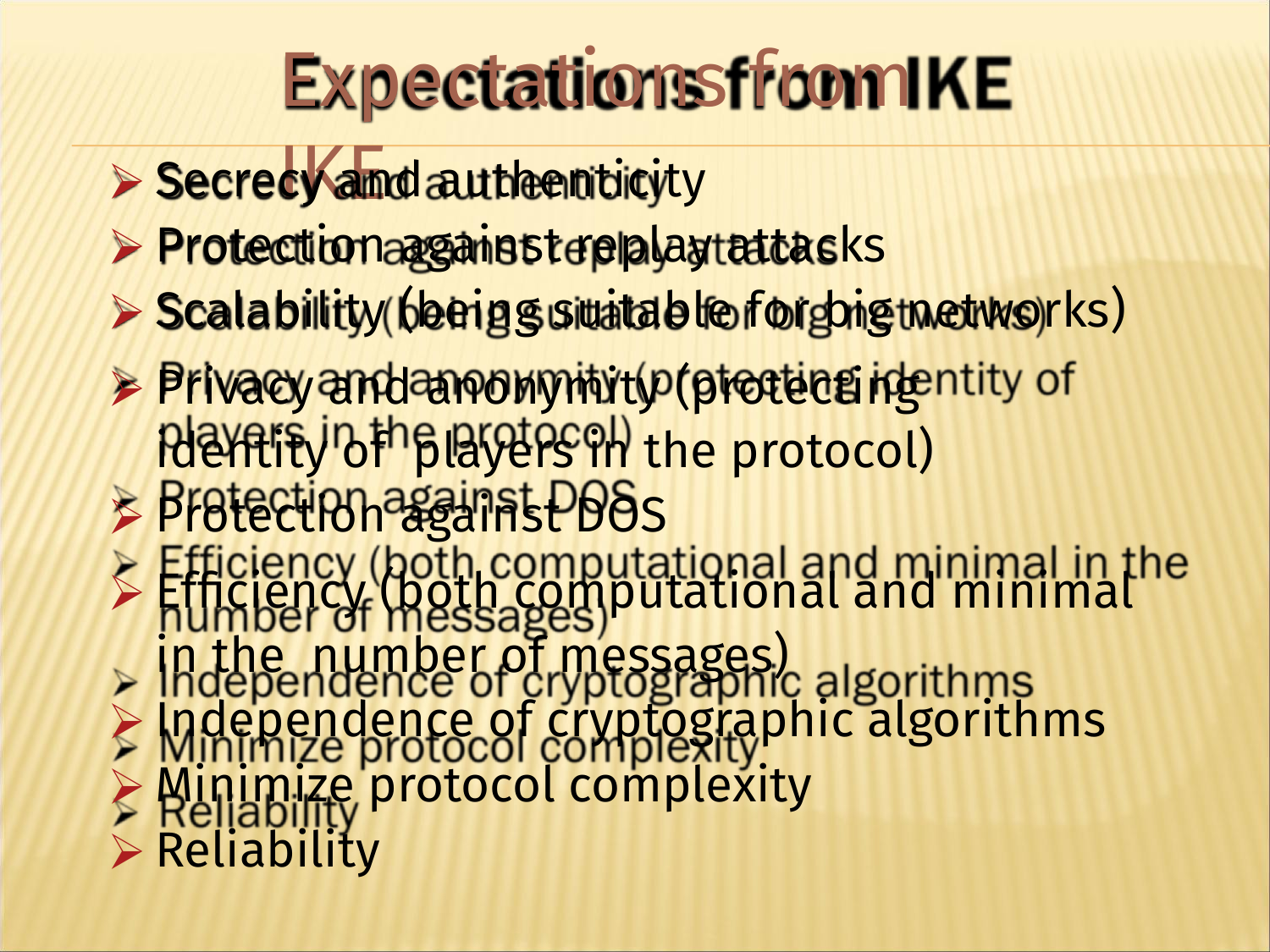

# Expectations from IKE

Secrecy and authenticity
Protection against replay attacks
Scalability (being suitable for big networks)
Privacy and anonymity (protecting identity of  players in the protocol)
Protection against DOS
Efficiency (both computational and minimal in the  number of messages)
Independence of cryptographic algorithms
Minimize protocol complexity
Reliability